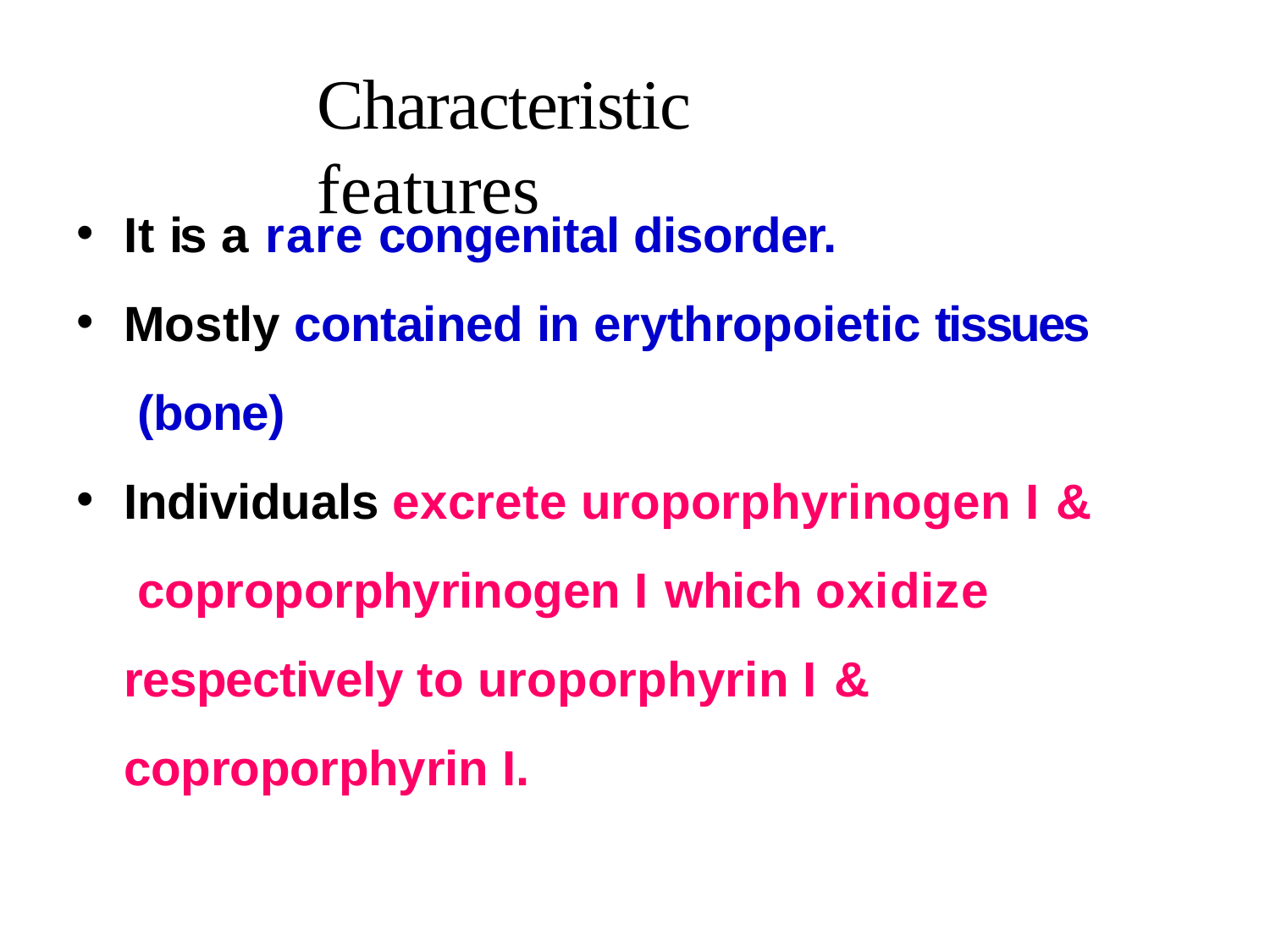

# Characteristic features
It is a rare congenital disorder.
Mostly contained in erythropoietic tissues  (bone)
Individuals excrete uroporphyrinogen I &  coproporphyrinogen I which oxidize  respectively to uroporphyrin I &  coproporphyrin I.